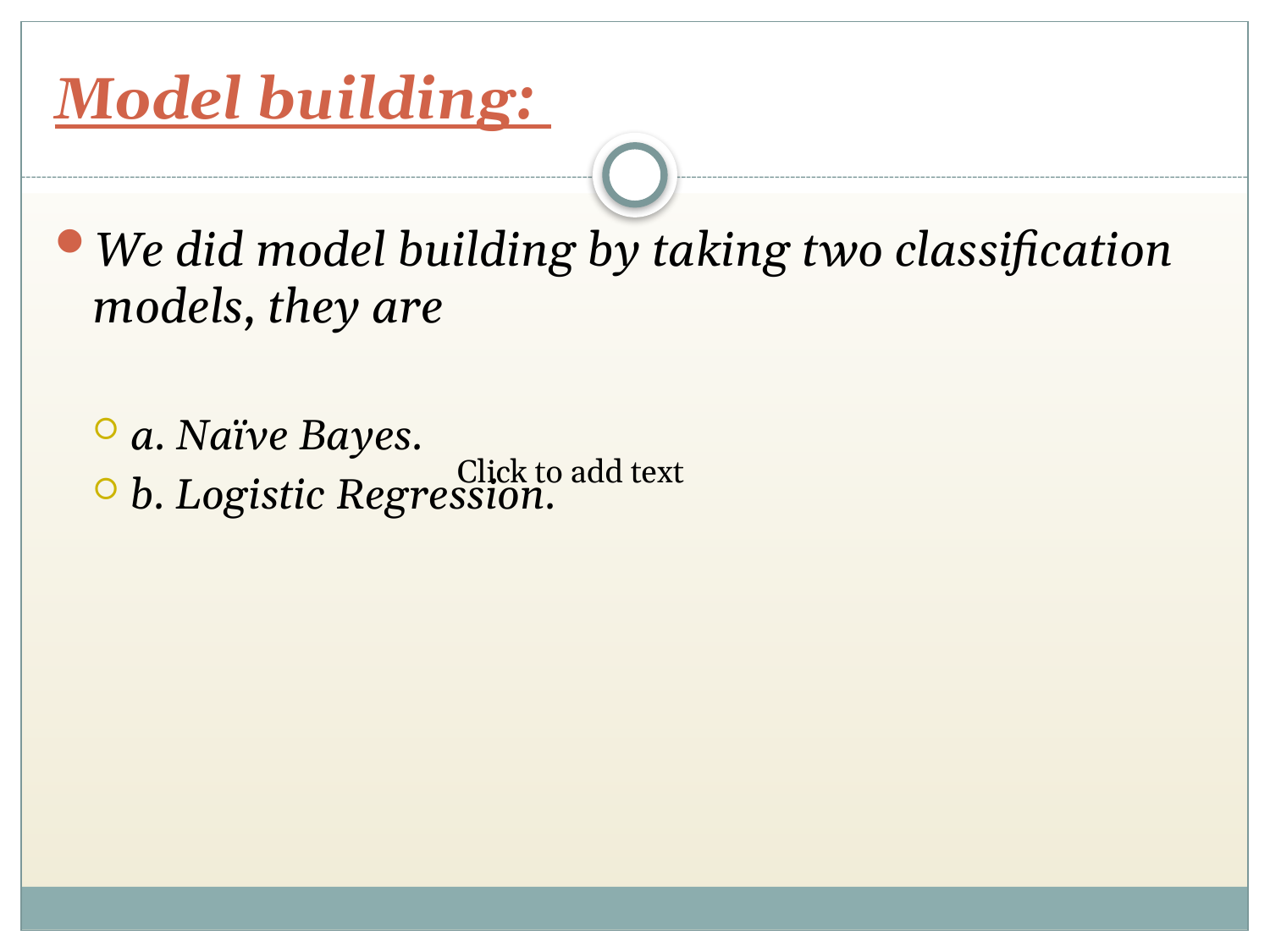

# Model building:
We did model building by taking two classification models, they are

a. Naïve Bayes.
b. Logistic Regression.
Click to add text